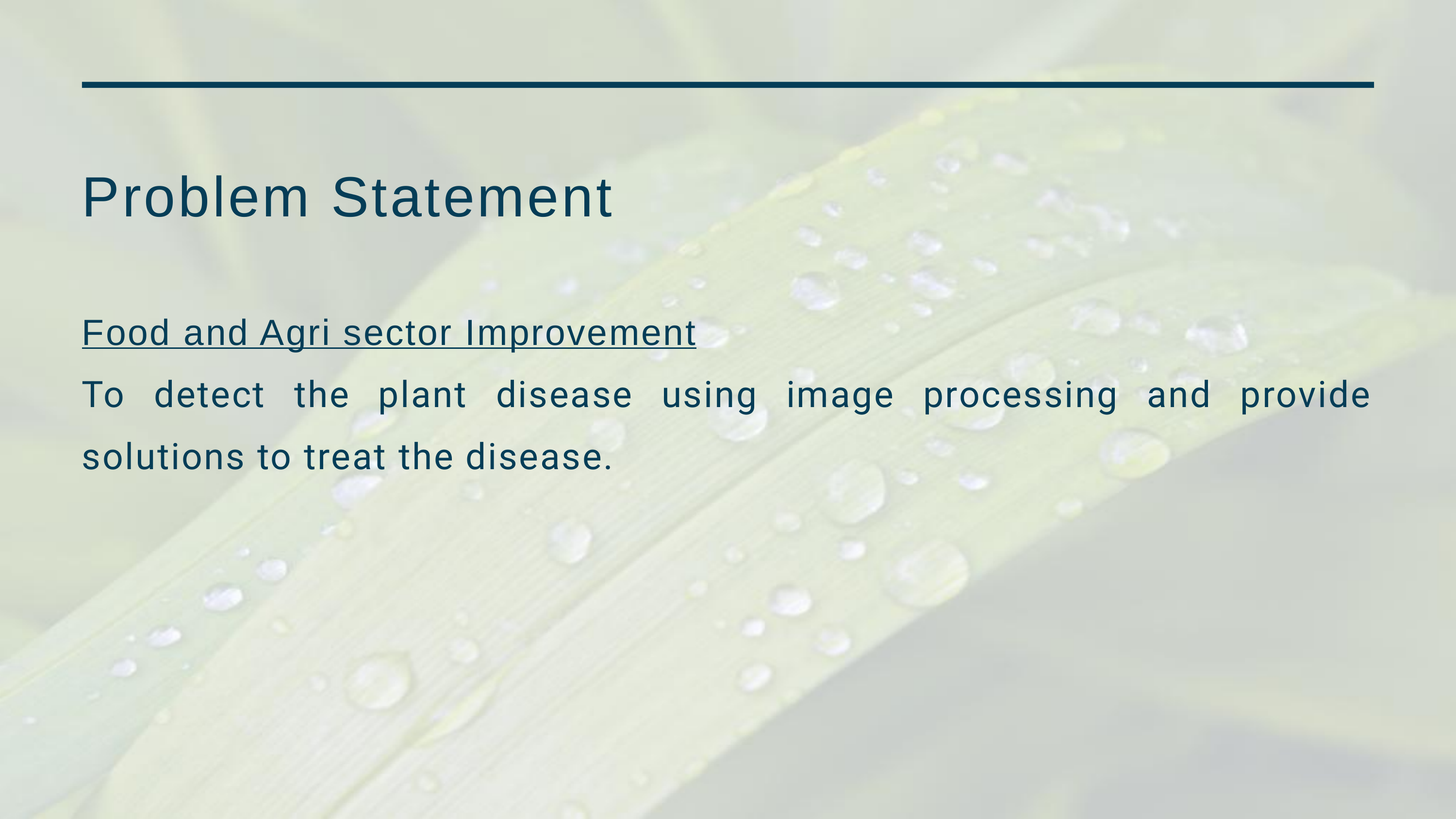

Problem Statement

Food and Agri sector Improvement
To detect the plant disease using image processing and provide solutions to treat the disease.